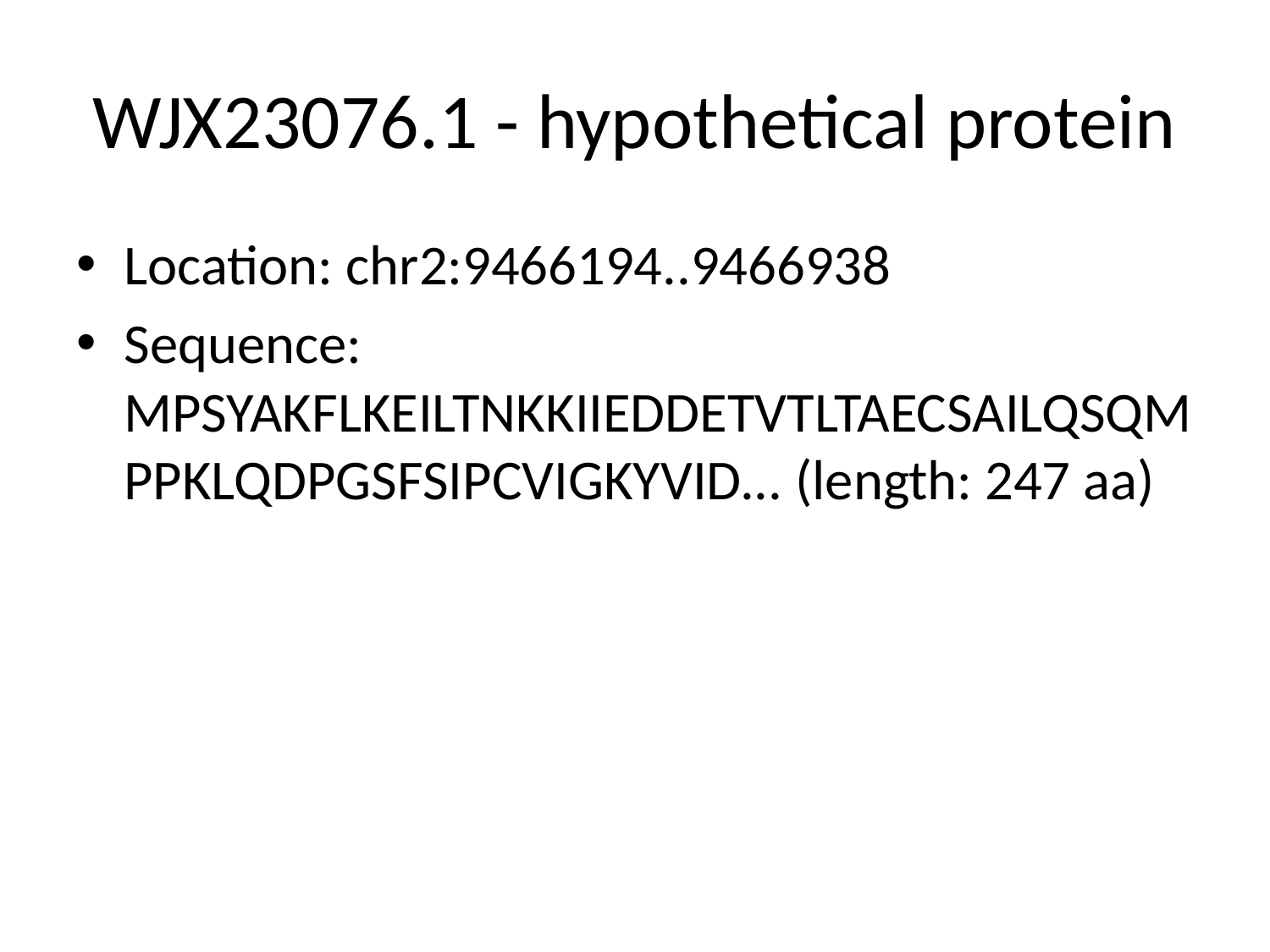

# WJX23076.1 - hypothetical protein
Location: chr2:9466194..9466938
Sequence: MPSYAKFLKEILTNKKIIEDDETVTLTAECSAILQSQMPPKLQDPGSFSIPCVIGKYVID... (length: 247 aa)